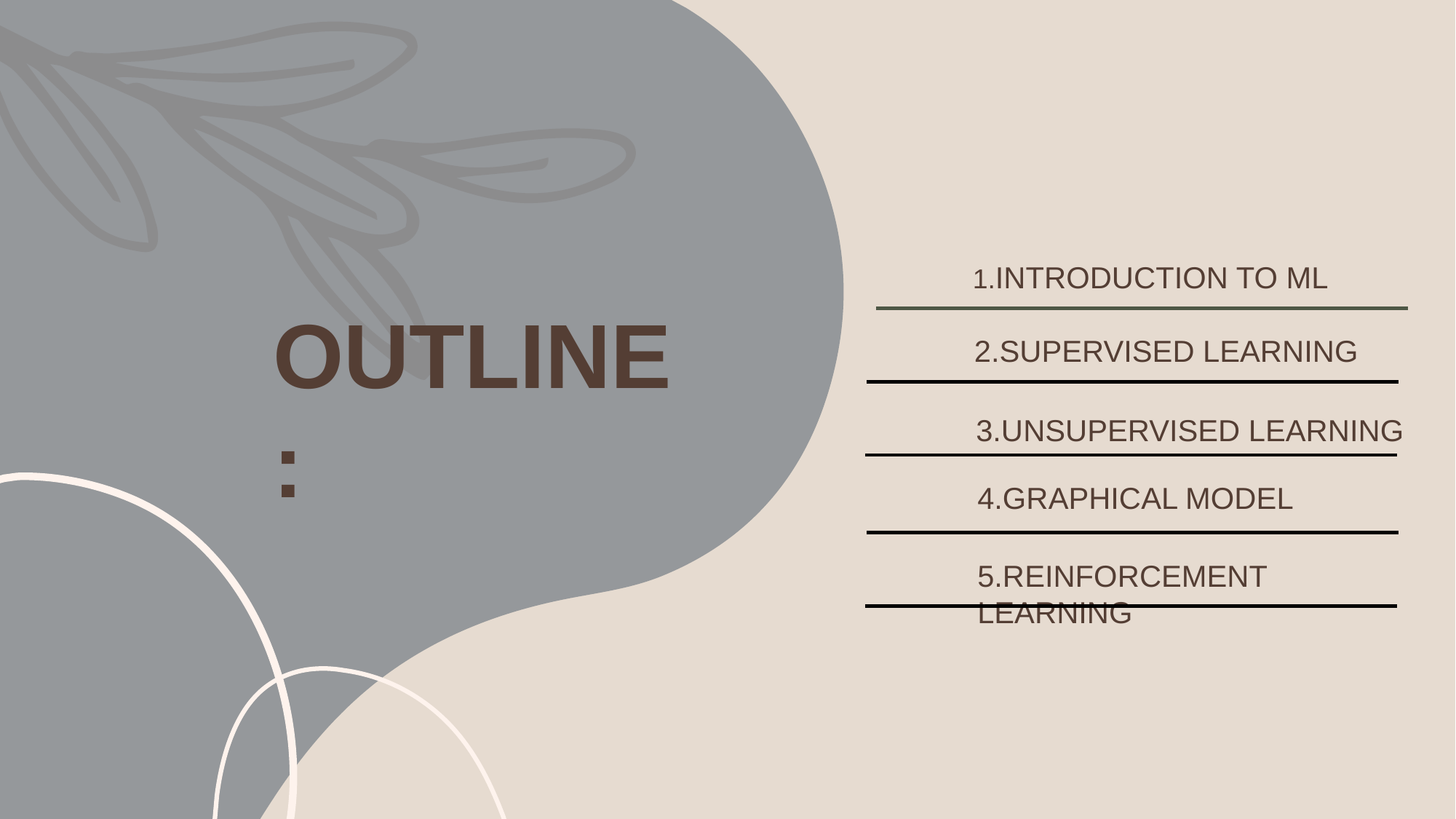

1.INTRODUCTION TO ML
OUTLINE :
2.SUPERVISED LEARNING
3.UNSUPERVISED LEARNING
4.GRAPHICAL MODEL
5.REINFORCEMENT LEARNING